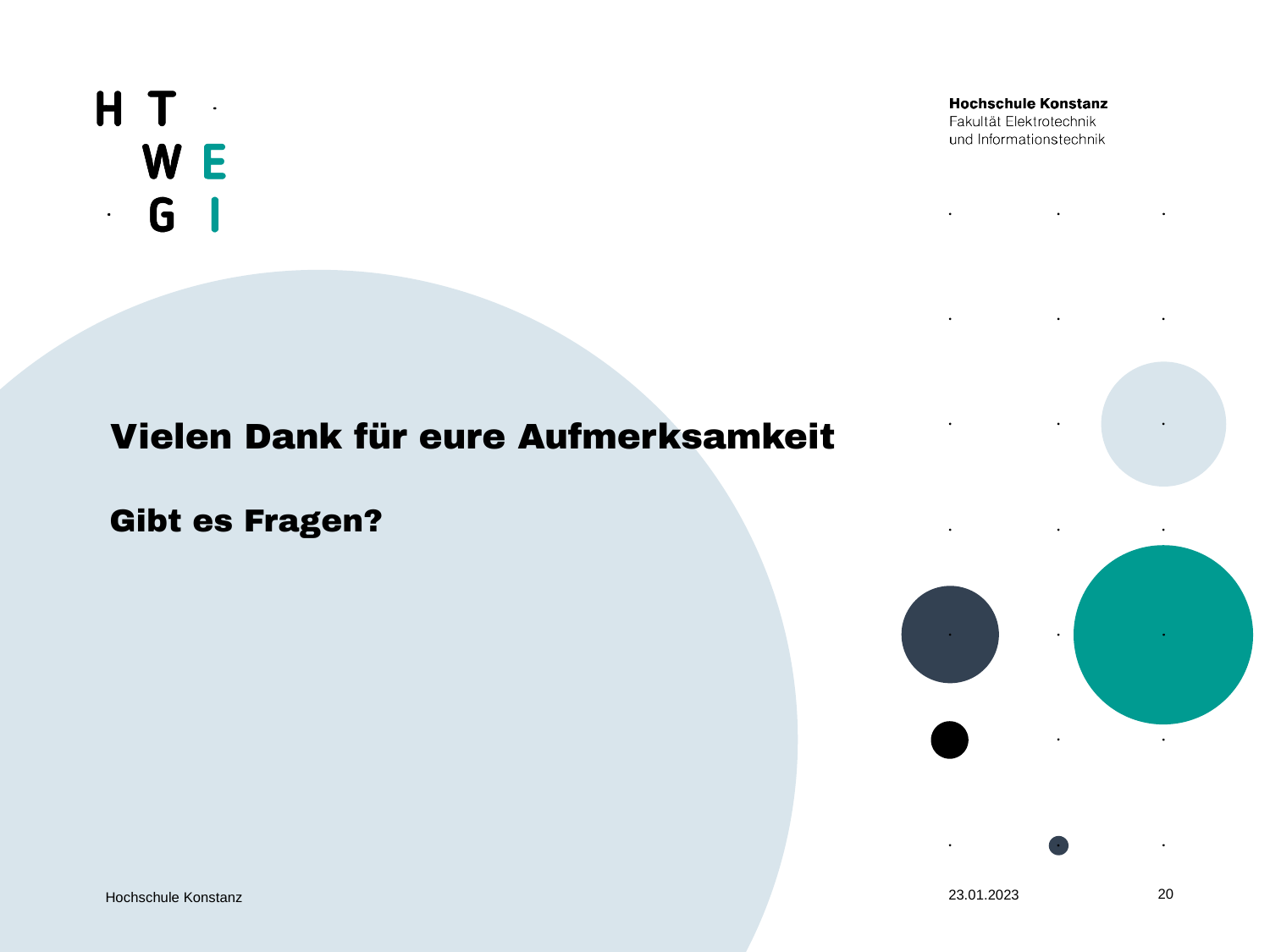

Vielen Dank für eure Aufmerksamkeit
Gibt es Fragen?